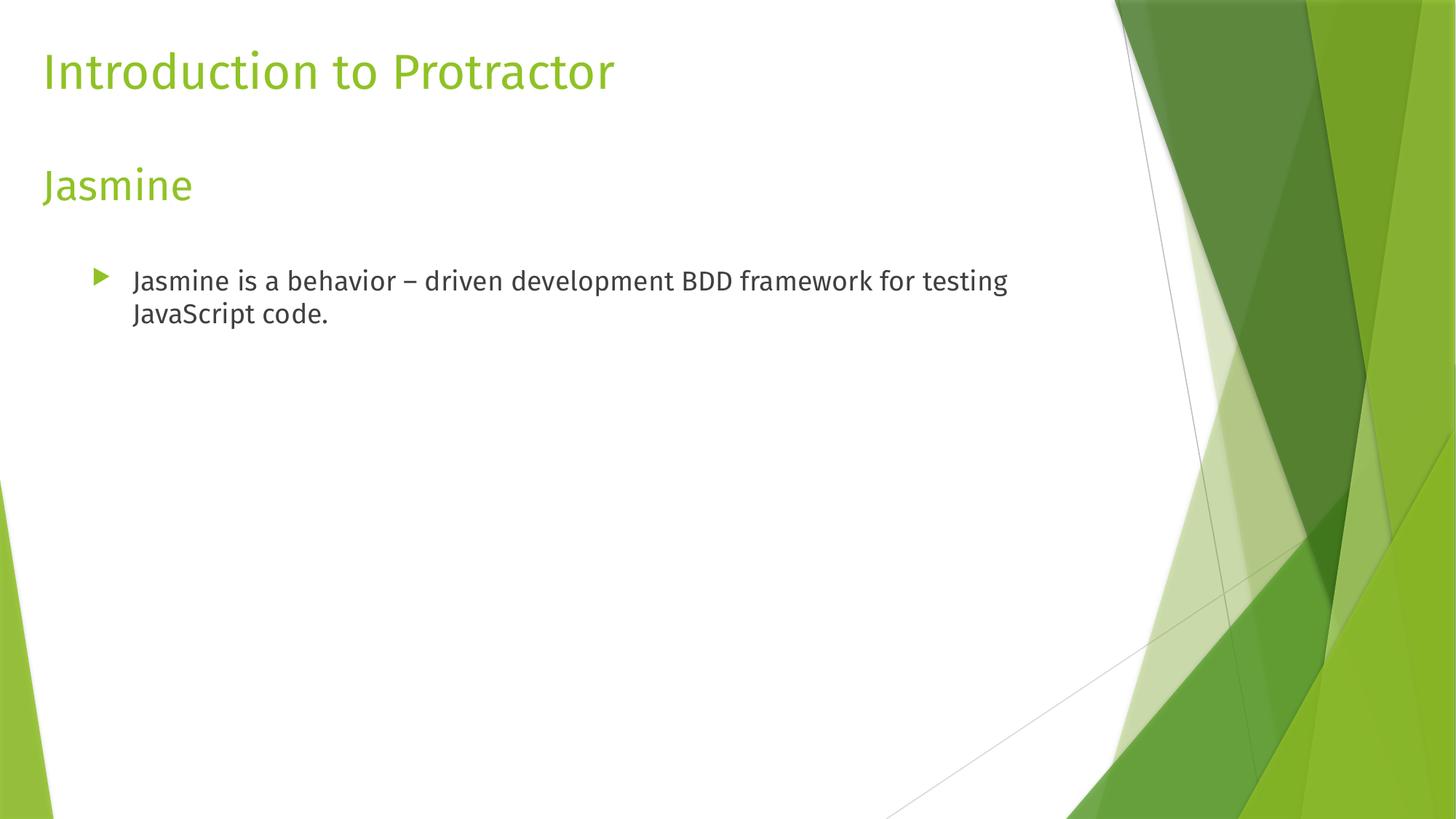

# Introduction to Protractor Jasmine
Jasmine is a behavior – driven development BDD framework for testing JavaScript code.